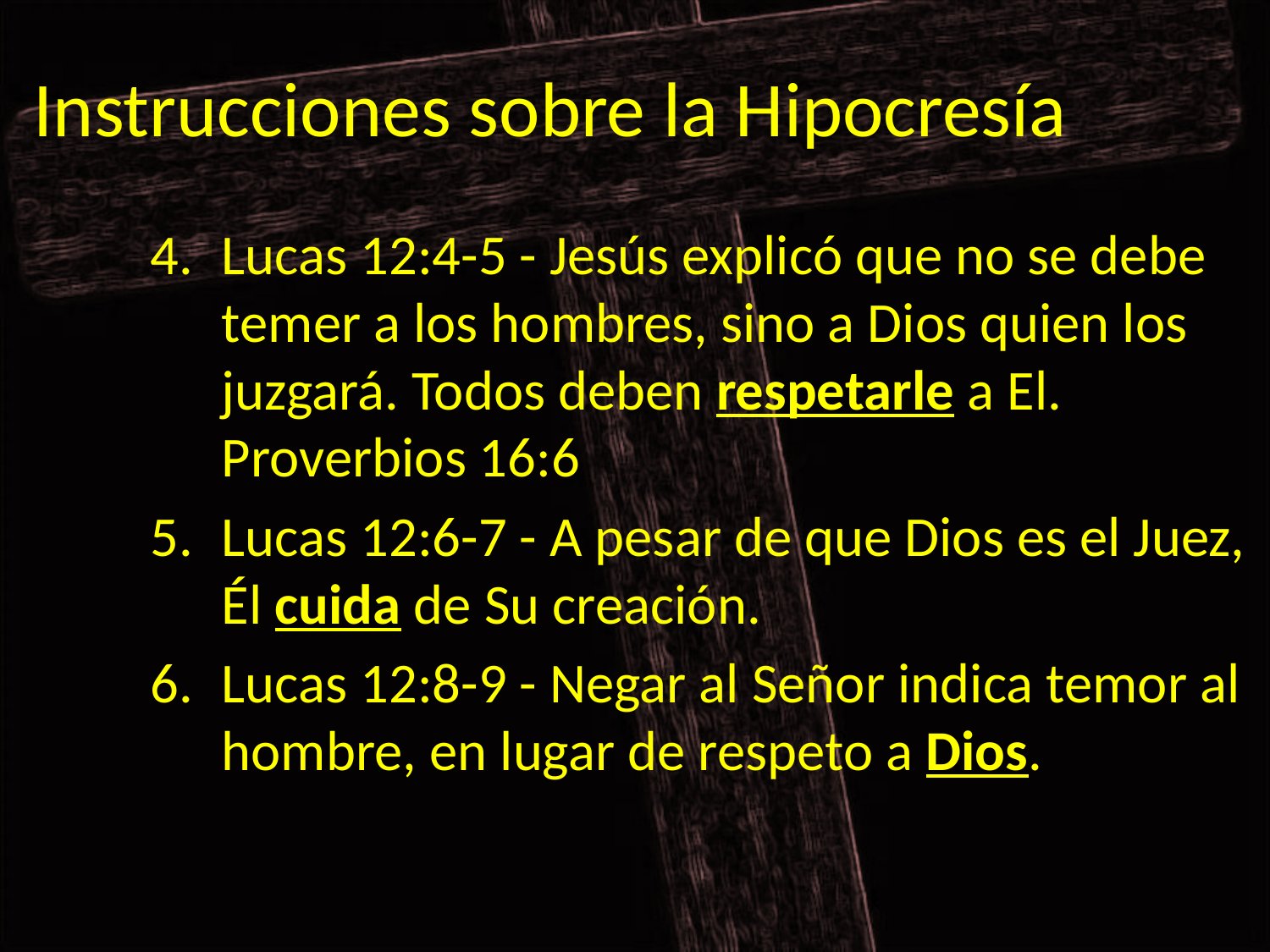

# Instrucciones sobre la Hipocresía
Lucas 12:4-5 - Jesús explicó que no se debe temer a los hombres, sino a Dios quien los juzgará. Todos deben respetarle a El. Proverbios 16:6
Lucas 12:6-7 - A pesar de que Dios es el Juez, Él cuida de Su creación.
Lucas 12:8-9 - Negar al Señor indica temor al hombre, en lugar de respeto a Dios.